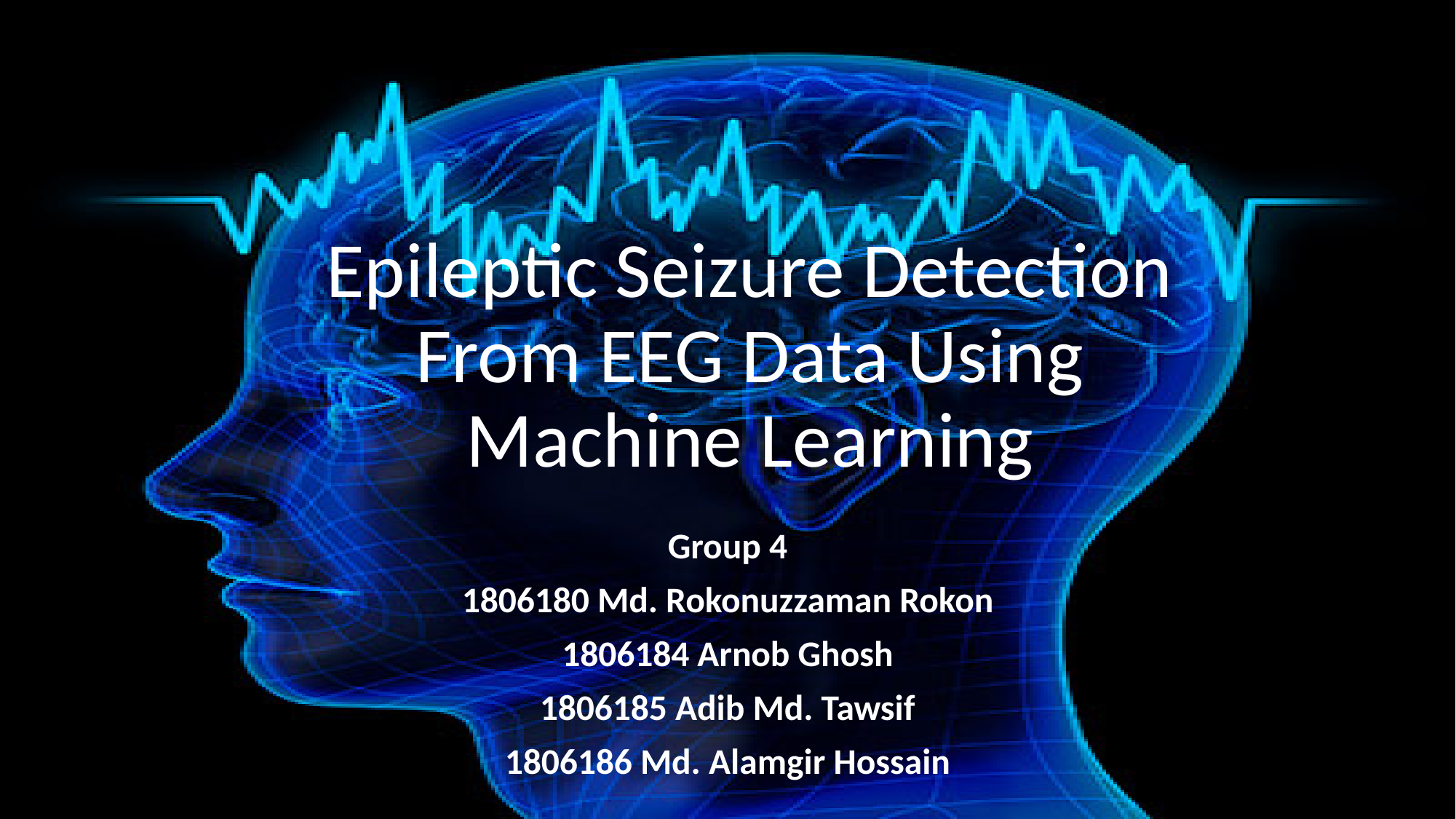

# Epileptic Seizure Detection From EEG Data Using Machine Learning
Group 4
1806180 Md. Rokonuzzaman Rokon
1806184 Arnob Ghosh
1806185 Adib Md. Tawsif
1806186 Md. Alamgir Hossain